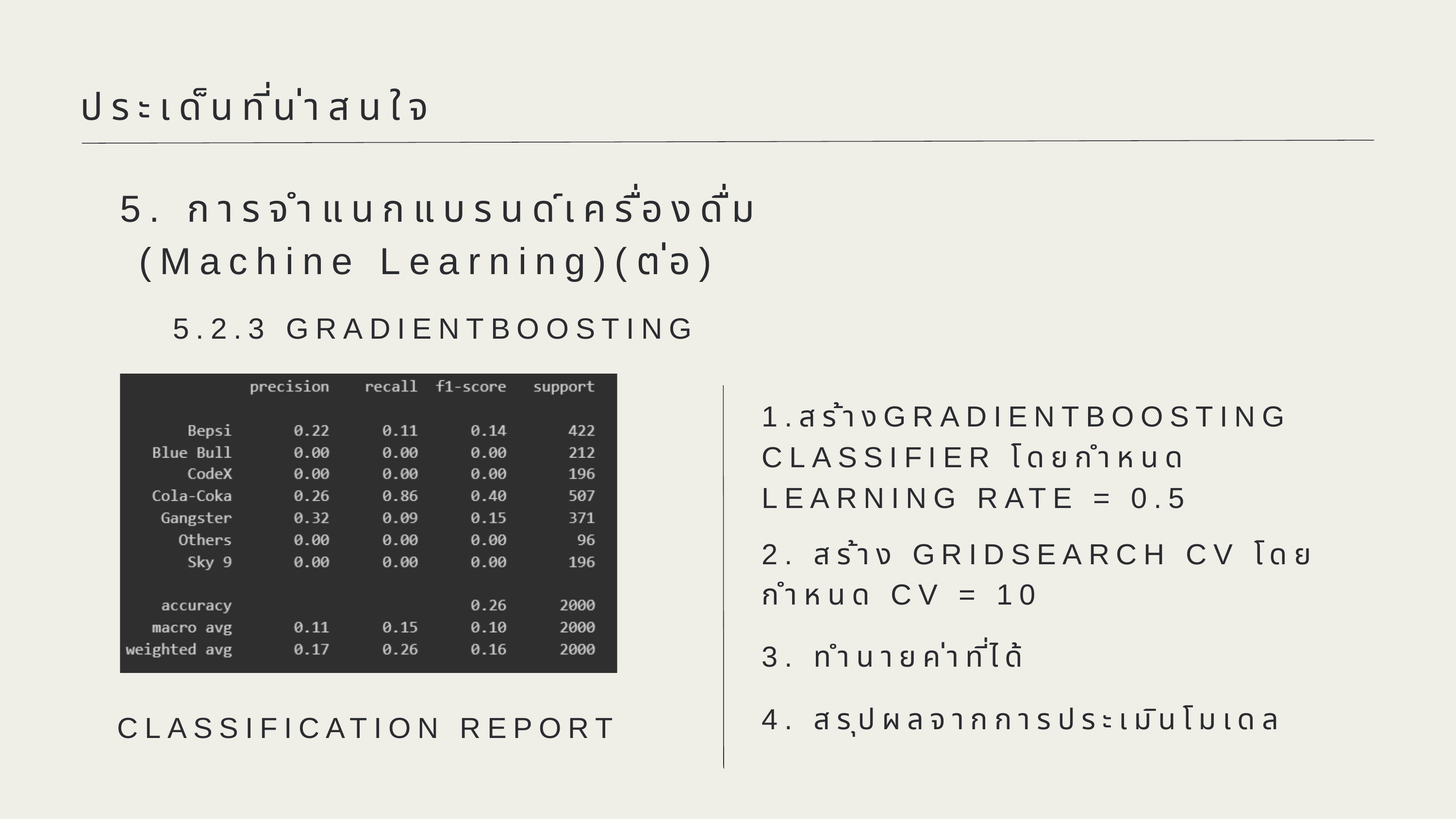

ประเด็นที่น่าสนใจ

5. การจำแนกแบรนด์เครื่องดื่ม
 (Machine Learning)(ต่อ)

5.2.3 GRADIENTBOOSTING

1.สร้างGRADIENTBOOSTING
CLASSIFIER โดยกำหนด
LEARNING RATE = 0.5

2. สร้าง GRIDSEARCH CV โดยกำหนด CV = 10
3. ทำนายค่าที่ได้
4. สรุปผลจากการประเมินโมเดล
CLASSIFICATION REPORT